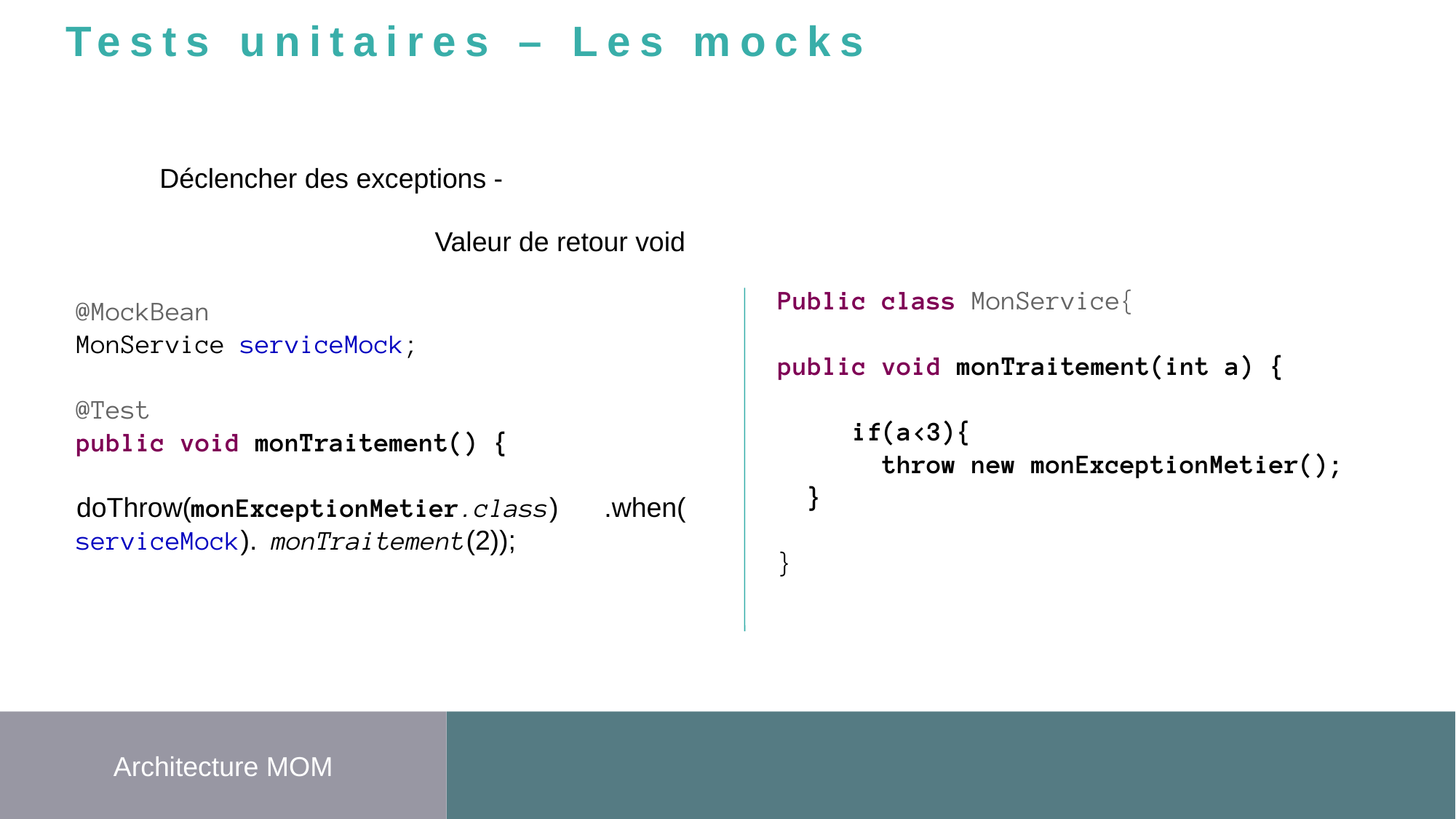

Tests unitaires – Les mocks
Déclencher des exceptions -
Valeur de retour void
Public class MonService{

public void monTraitement(int a) {

     if(a<3){
       throw new monExceptionMetier();
  }

}

@MockBean
MonService serviceMock;

@Test
public void monTraitement() {

doThrow(monExceptionMetier.class)      .when(serviceMock). monTraitement(2));
Architecture MOM